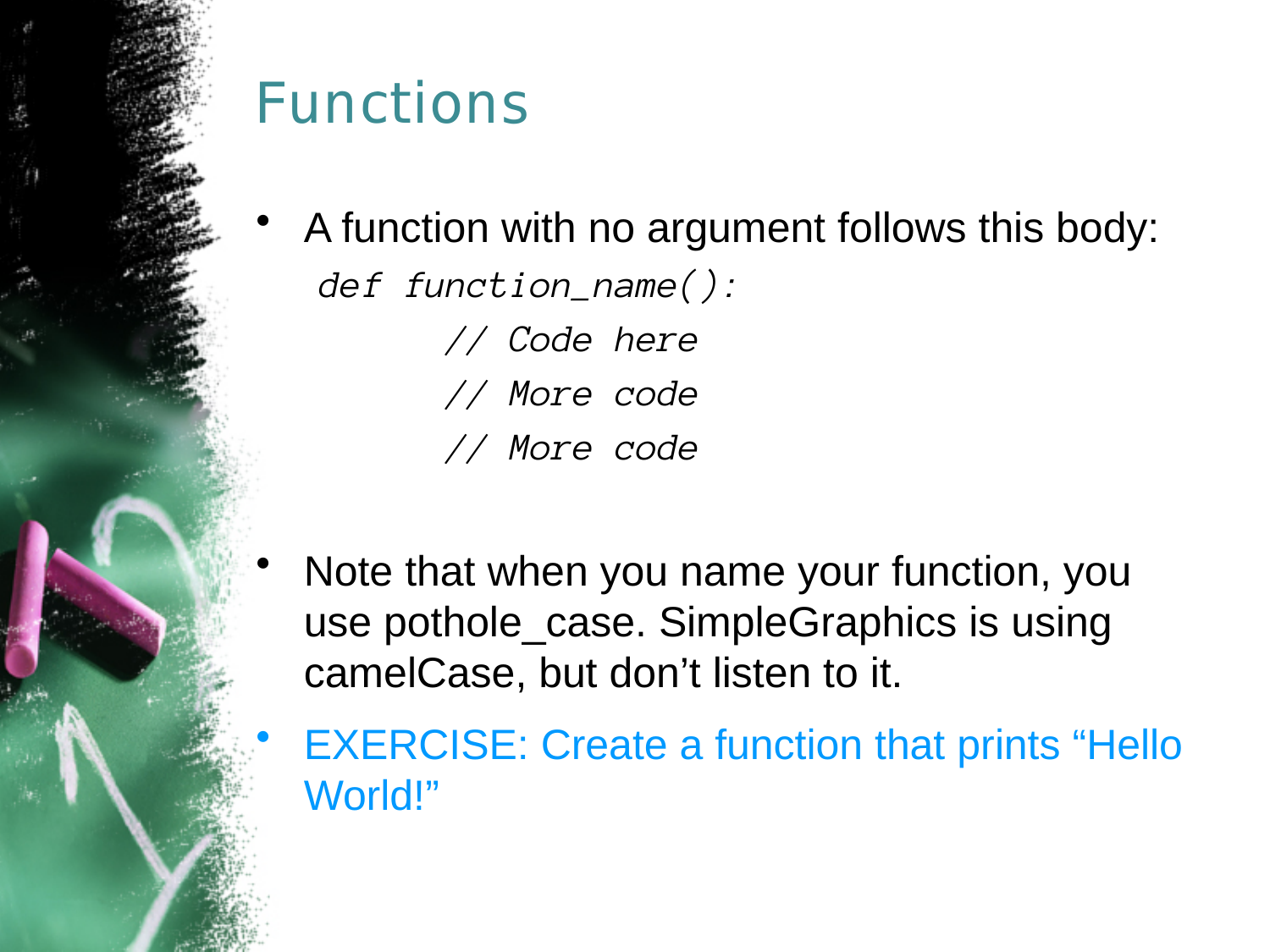

# Functions
A function with no argument follows this body:
def function_name():
	// Code here
	// More code
	// More code

Note that when you name your function, you use pothole_case. SimpleGraphics is using camelCase, but don’t listen to it.
EXERCISE: Create a function that prints “Hello World!”